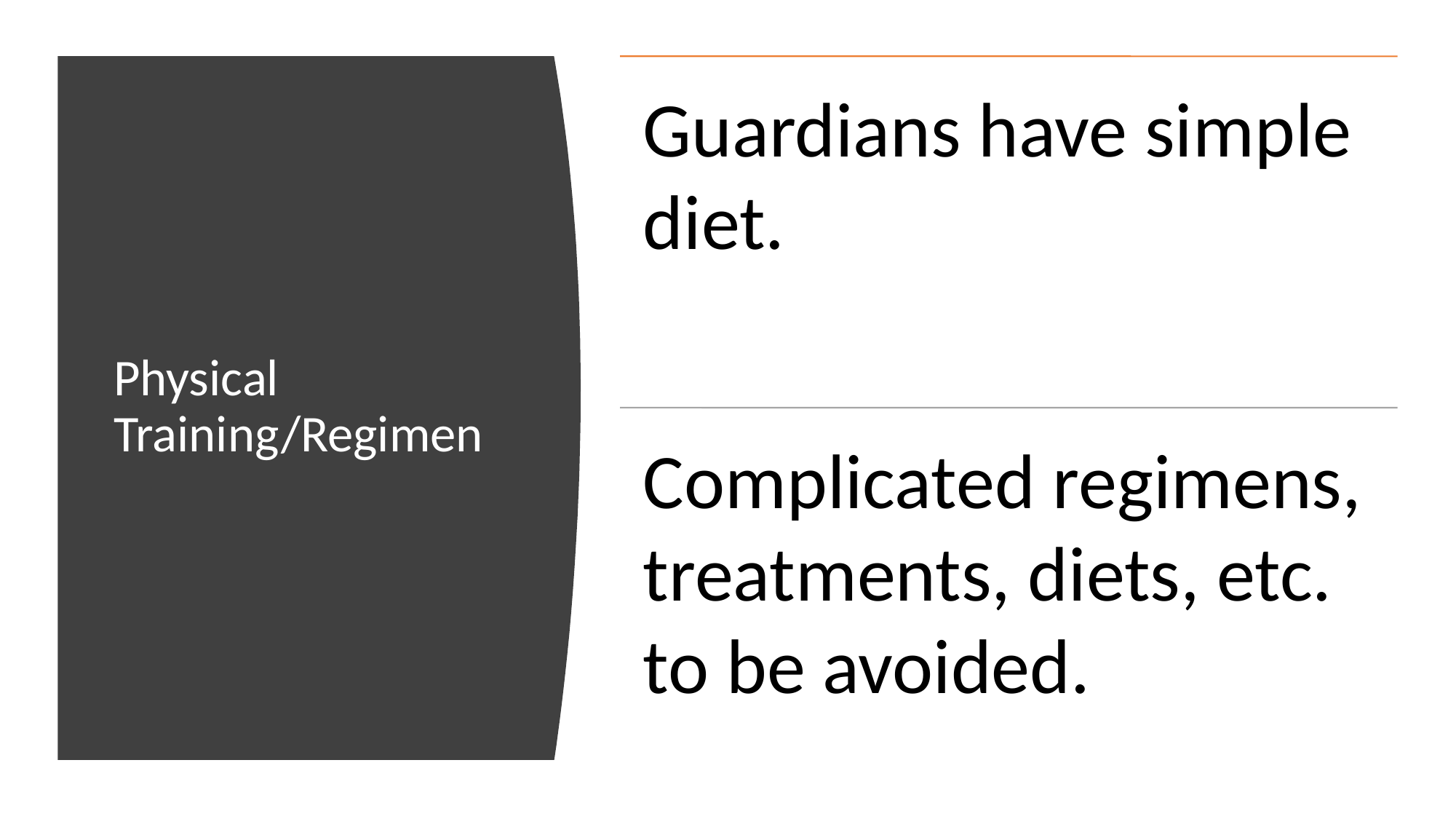

Guardians have simple diet.
Complicated regimens, treatments, diets, etc. to be avoided.

Physical Training/Regimen